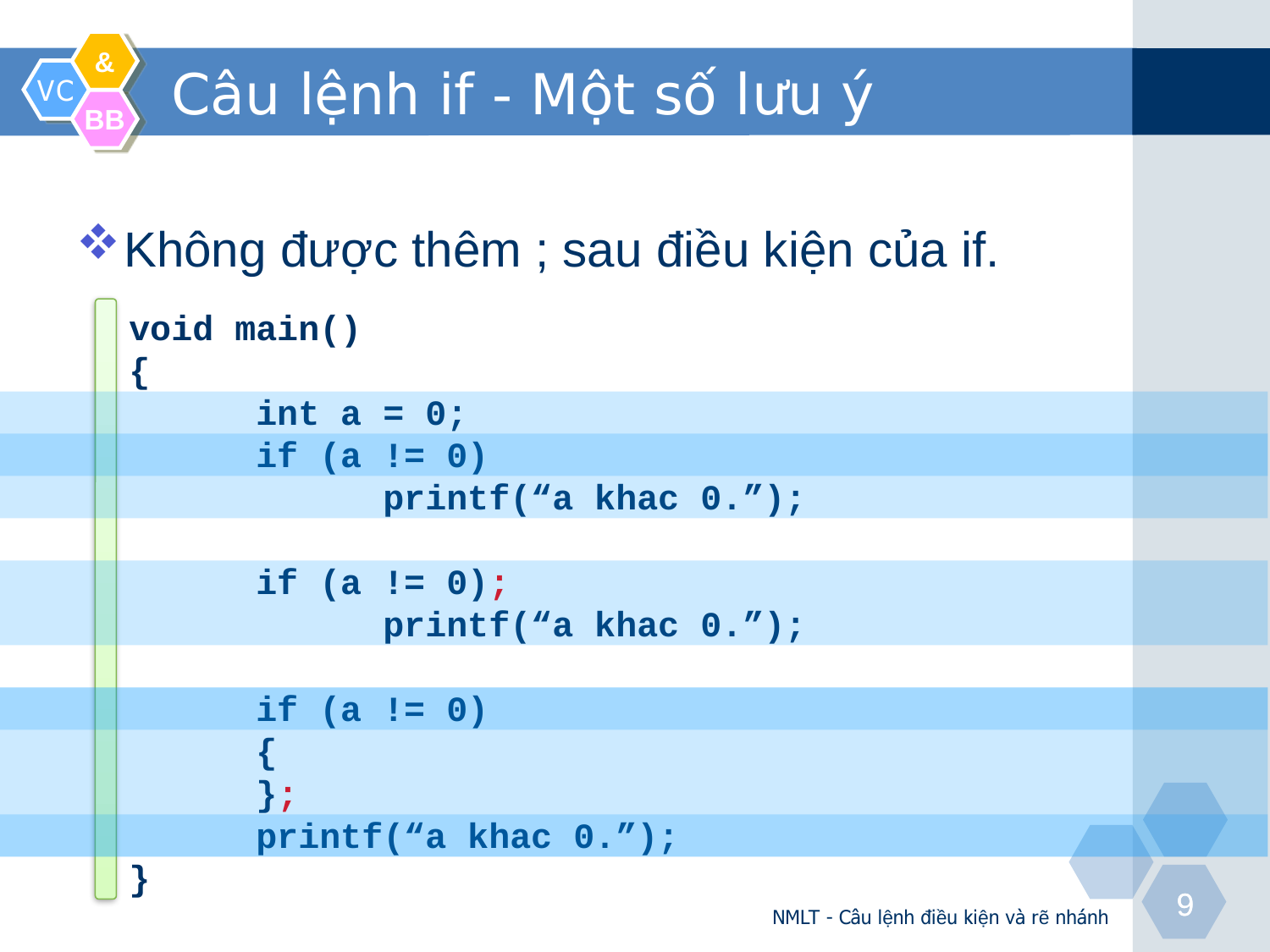

# Câu lệnh if - Một số lưu ý
Không được thêm ; sau điều kiện của if.

void main()
{
	int a = 0;
	if (a != 0)
		printf(“a khac 0.”);

	if (a != 0);
		printf(“a khac 0.”);

	if (a != 0)
	{
	};
	printf(“a khac 0.”);
}

NMLT - Câu lệnh điều kiện và rẽ nhánh